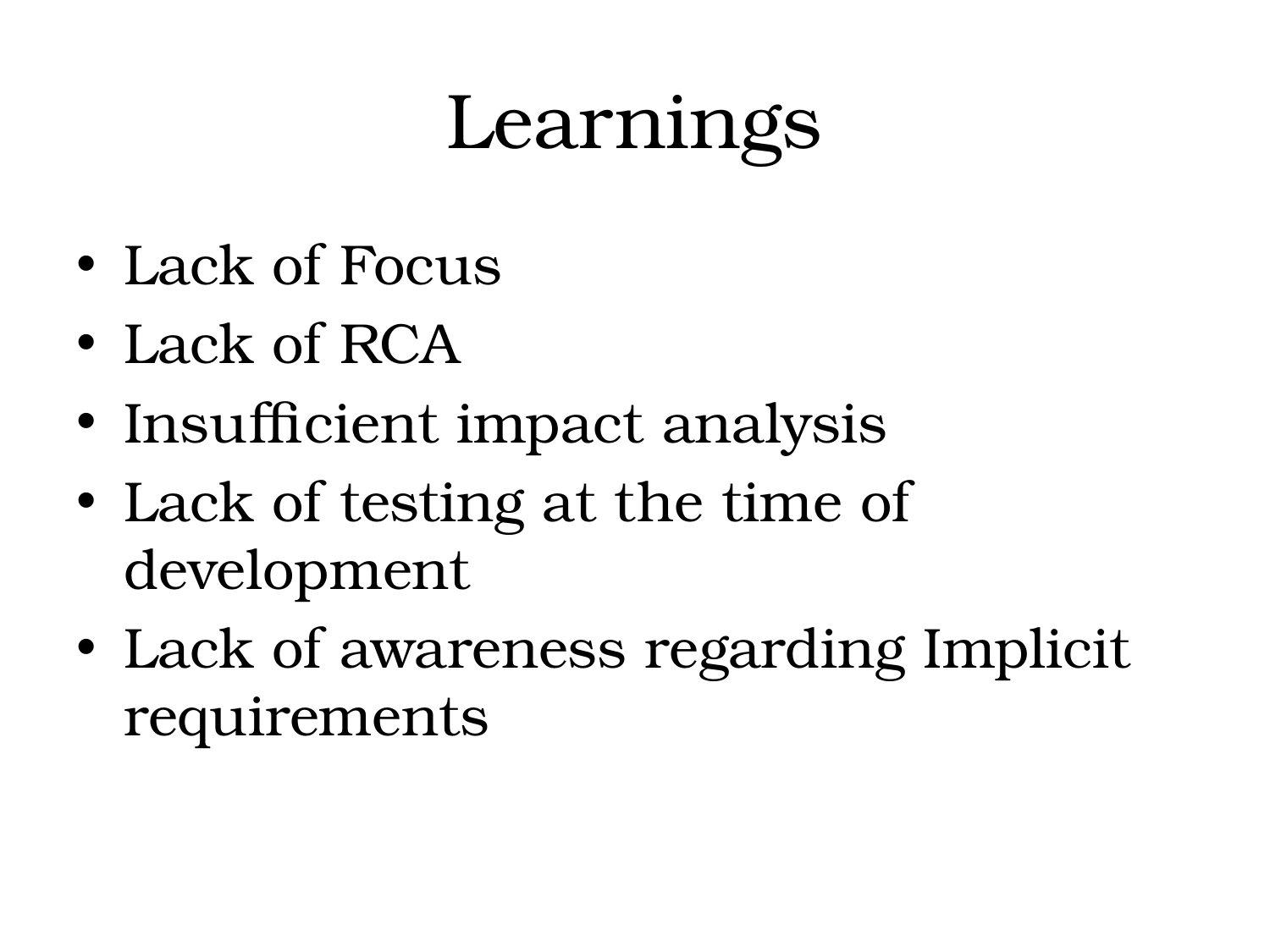

# Learnings
Lack of Focus
Lack of RCA
Insufficient impact analysis
Lack of testing at the time of development
Lack of awareness regarding Implicit requirements